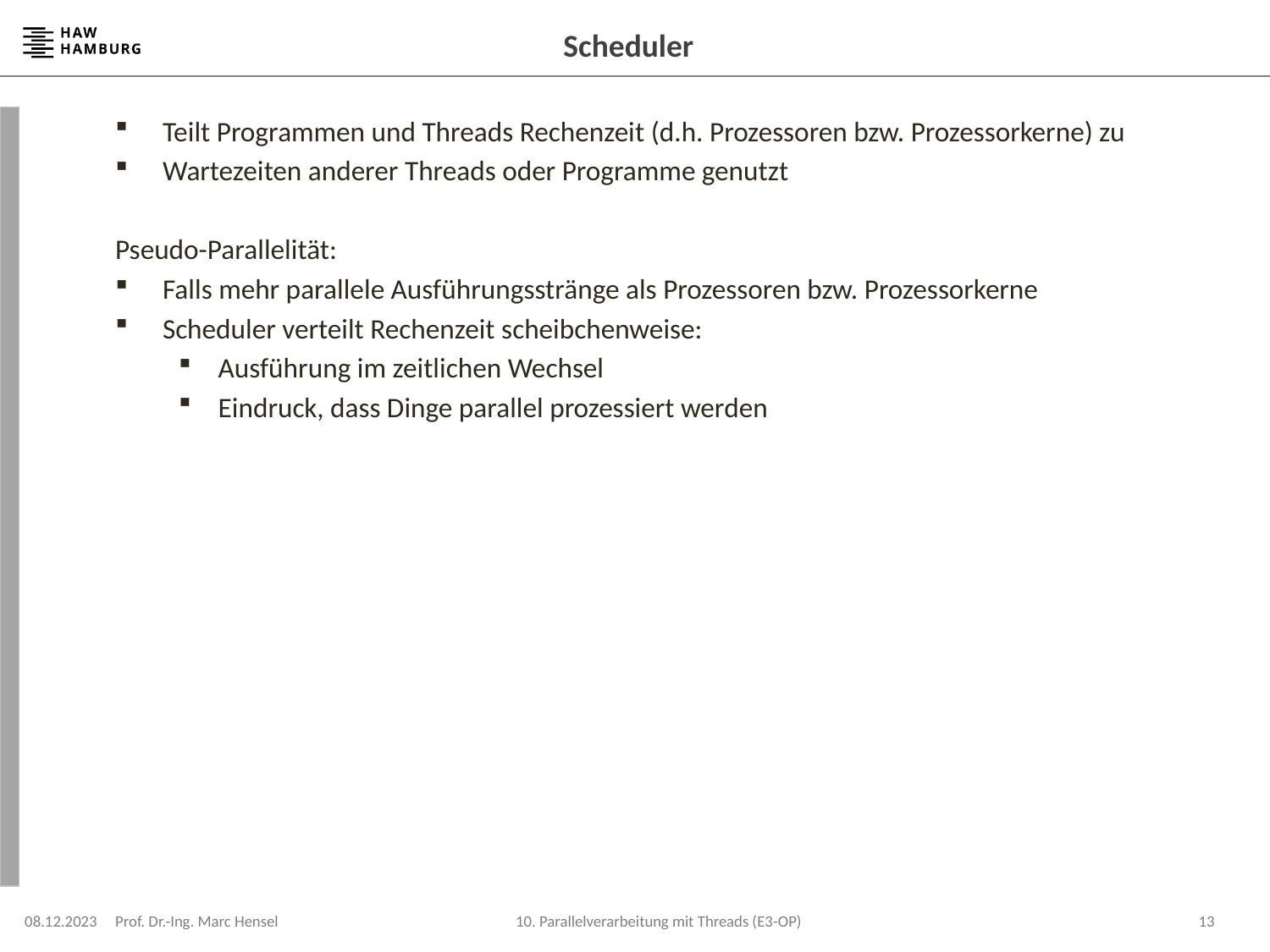

# Scheduler
Teilt Programmen und Threads Rechenzeit (d.h. Prozessoren bzw. Prozessorkerne) zu
Wartezeiten anderer Threads oder Programme genutzt

Pseudo-Parallelität:
Falls mehr parallele Ausführungsstränge als Prozessoren bzw. Prozessorkerne
Scheduler verteilt Rechenzeit scheibchenweise:
Ausführung im zeitlichen Wechsel
Eindruck, dass Dinge parallel prozessiert werden
08.12.2023
Prof. Dr.-Ing. Marc Hensel
13